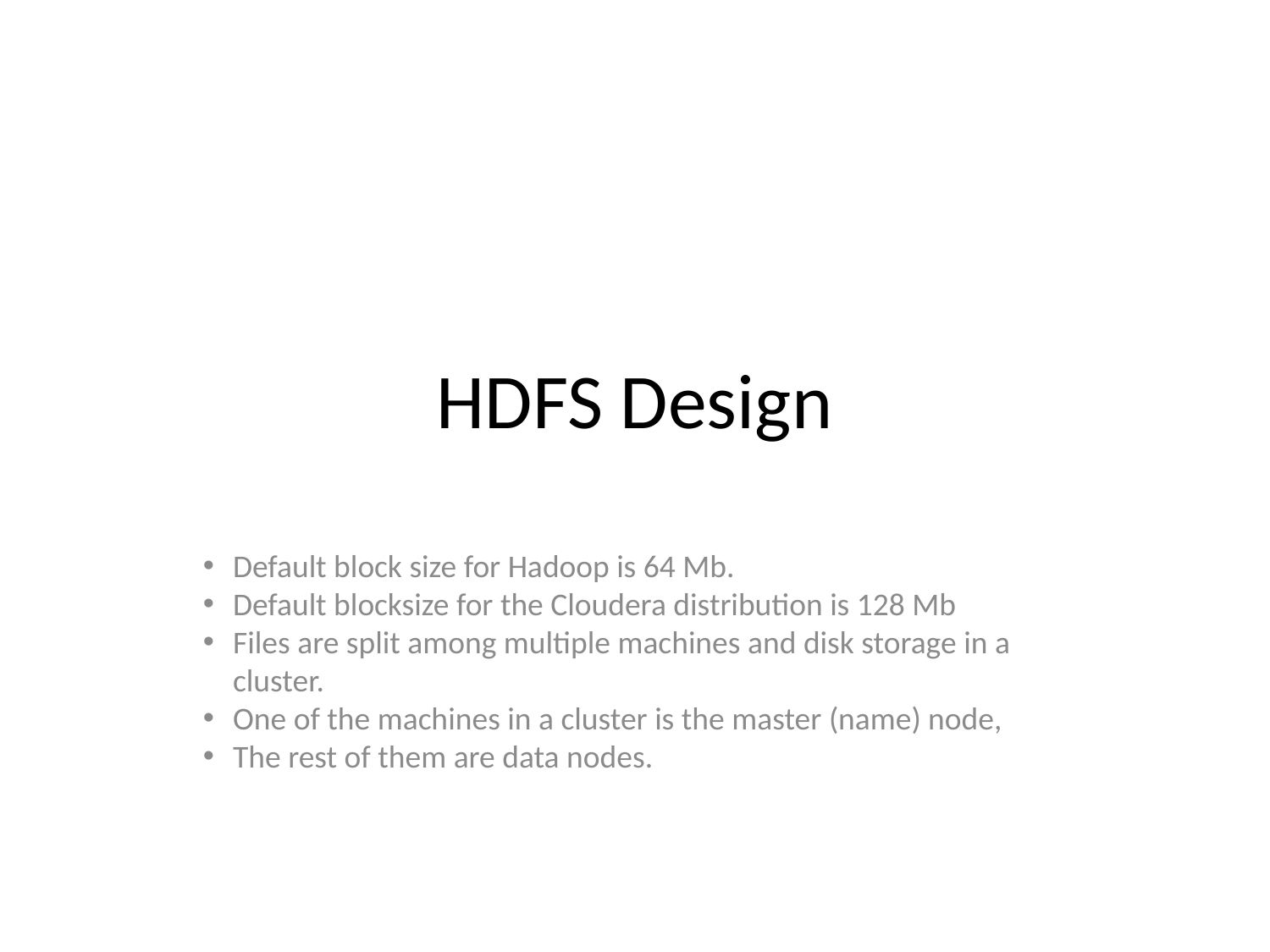

HDFS Design
Default block size for Hadoop is 64 Mb.
Default blocksize for the Cloudera distribution is 128 Mb
Files are split among multiple machines and disk storage in a cluster.
One of the machines in a cluster is the master (name) node,
The rest of them are data nodes.

b